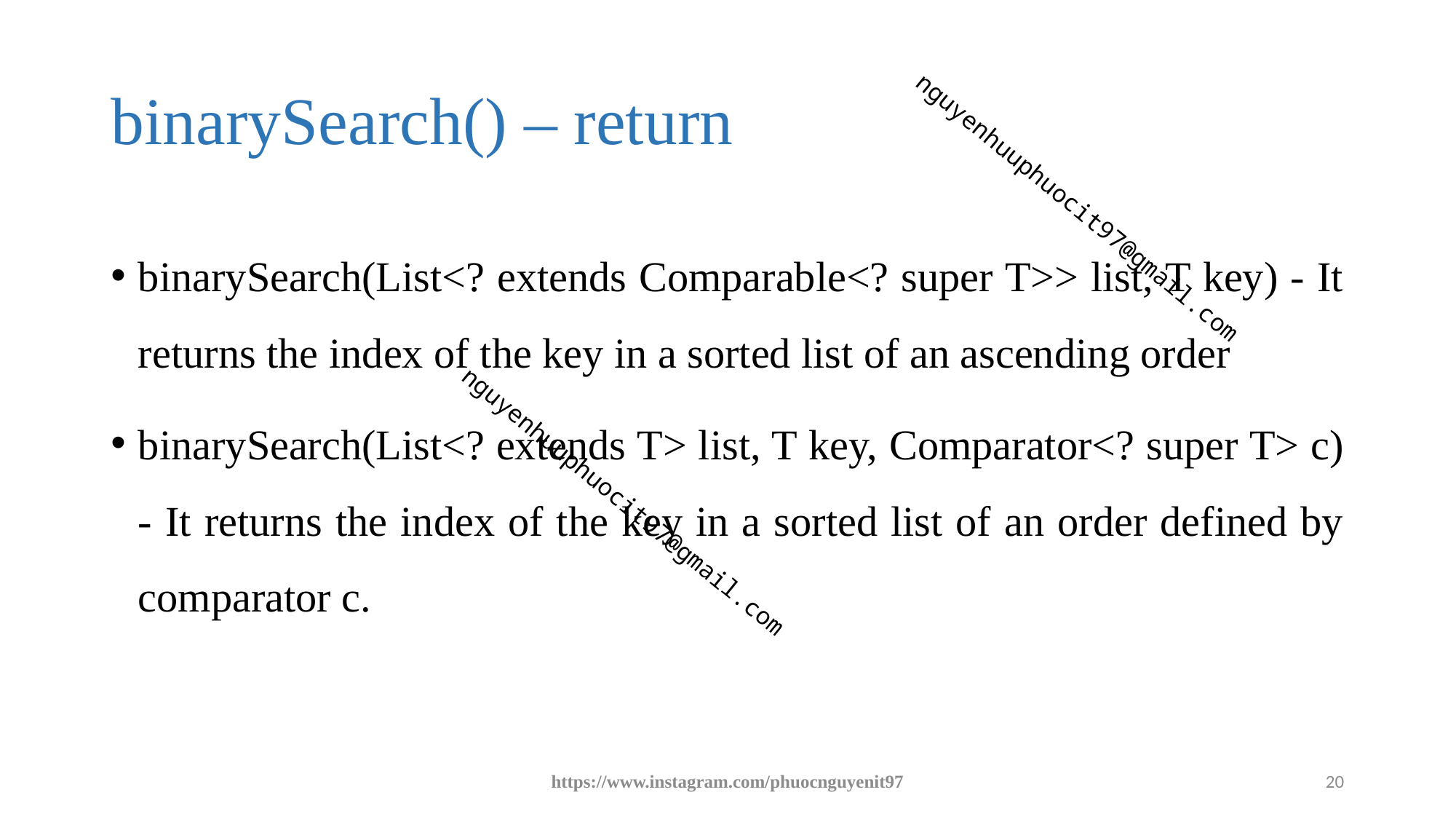

# binarySearch() – return
binarySearch(List<? extends Comparable<? super T>> list, T key) - It returns the index of the key in a sorted list of an ascending order
binarySearch(List<? extends T> list, T key, Comparator<? super T> c) - It returns the index of the key in a sorted list of an order defined by comparator c.
https://www.instagram.com/phuocnguyenit97
20